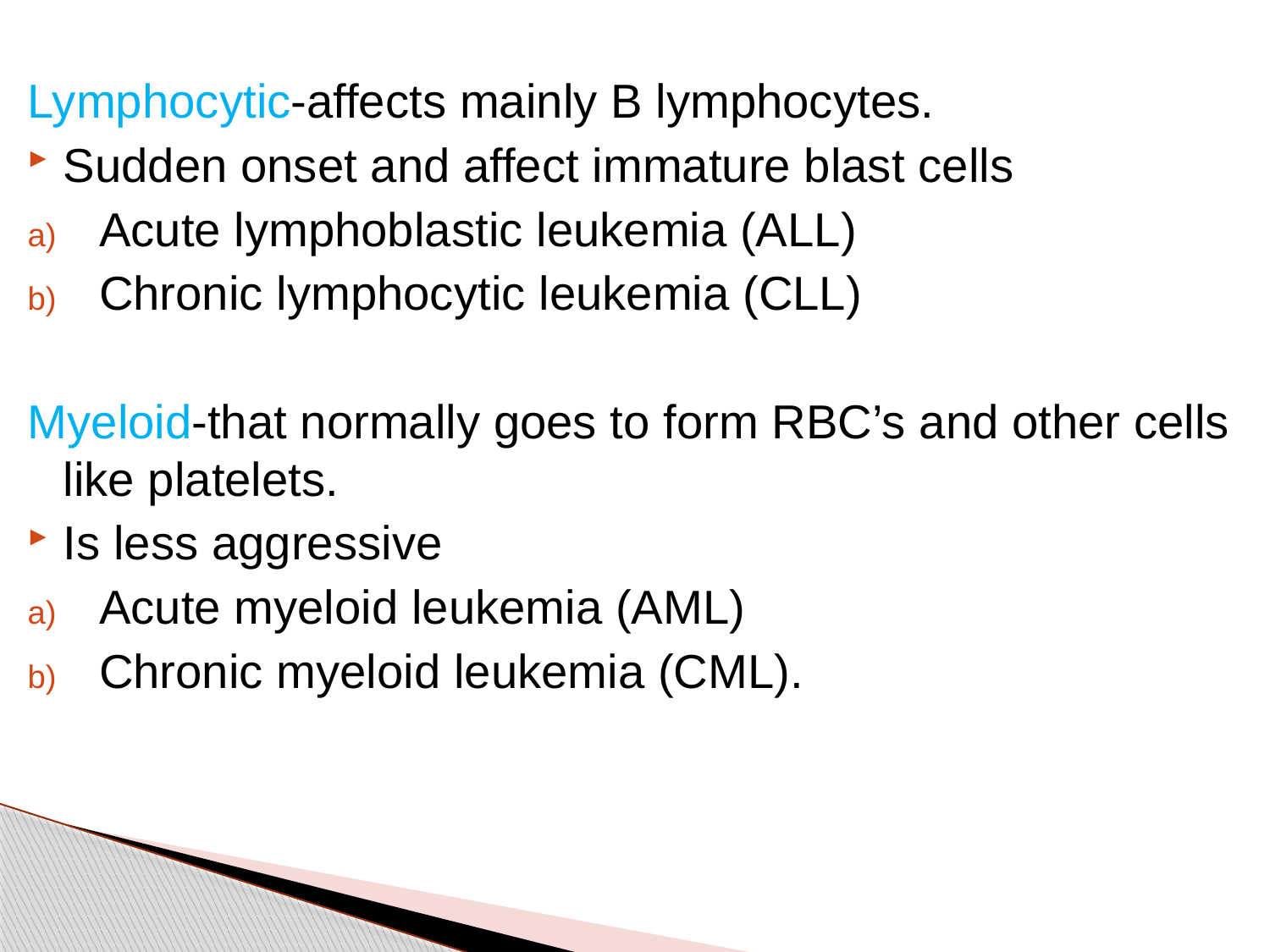

Lymphocytic-affects mainly B lymphocytes.
Sudden onset and affect immature blast cells
Acute lymphoblastic leukemia (ALL)
Chronic lymphocytic leukemia (CLL)

Myeloid-that normally goes to form RBC’s and other cells like platelets.
Is less aggressive
Acute myeloid leukemia (AML)
Chronic myeloid leukemia (CML).